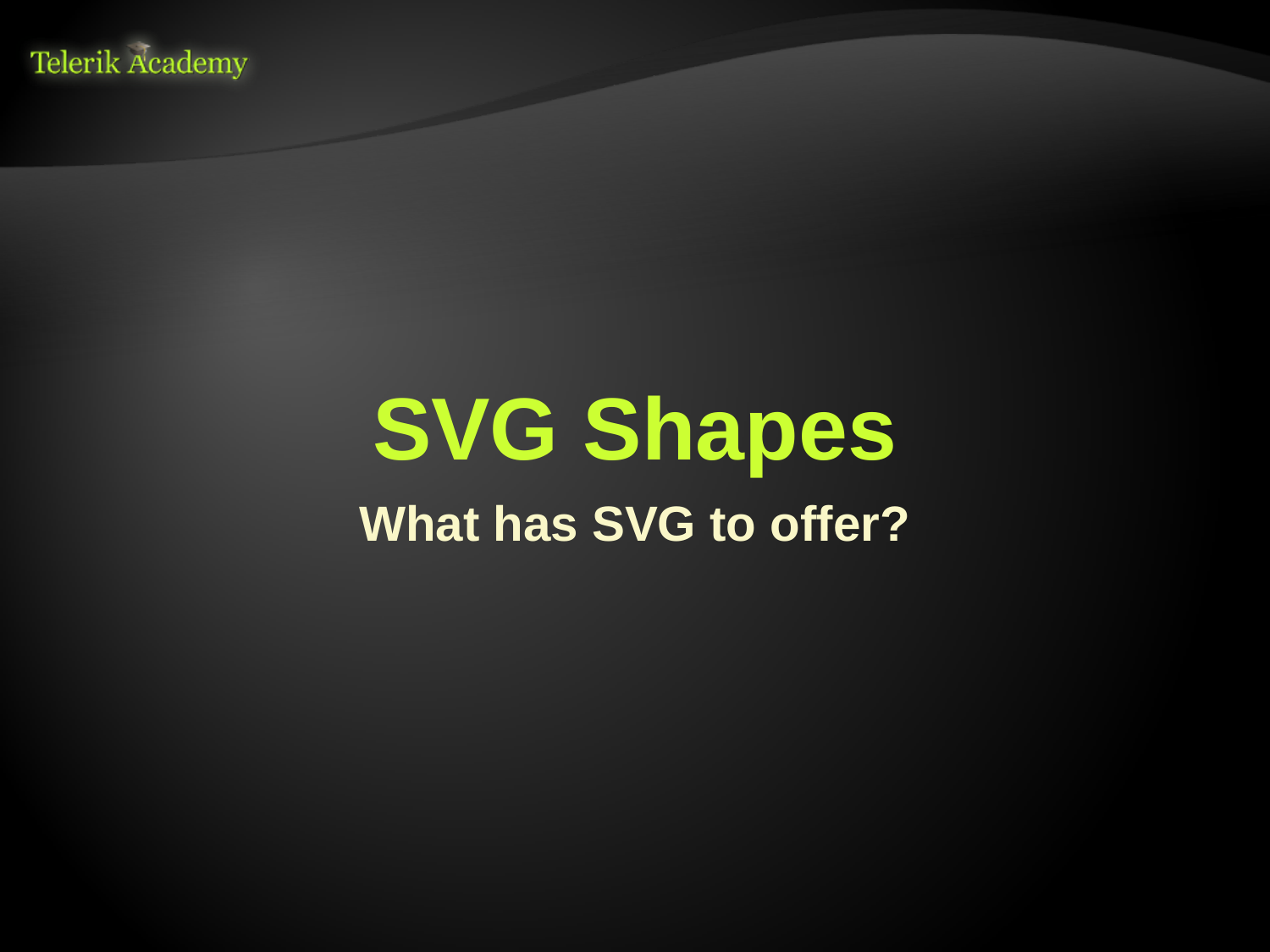

# SVG Shapes
What has SVG to offer?